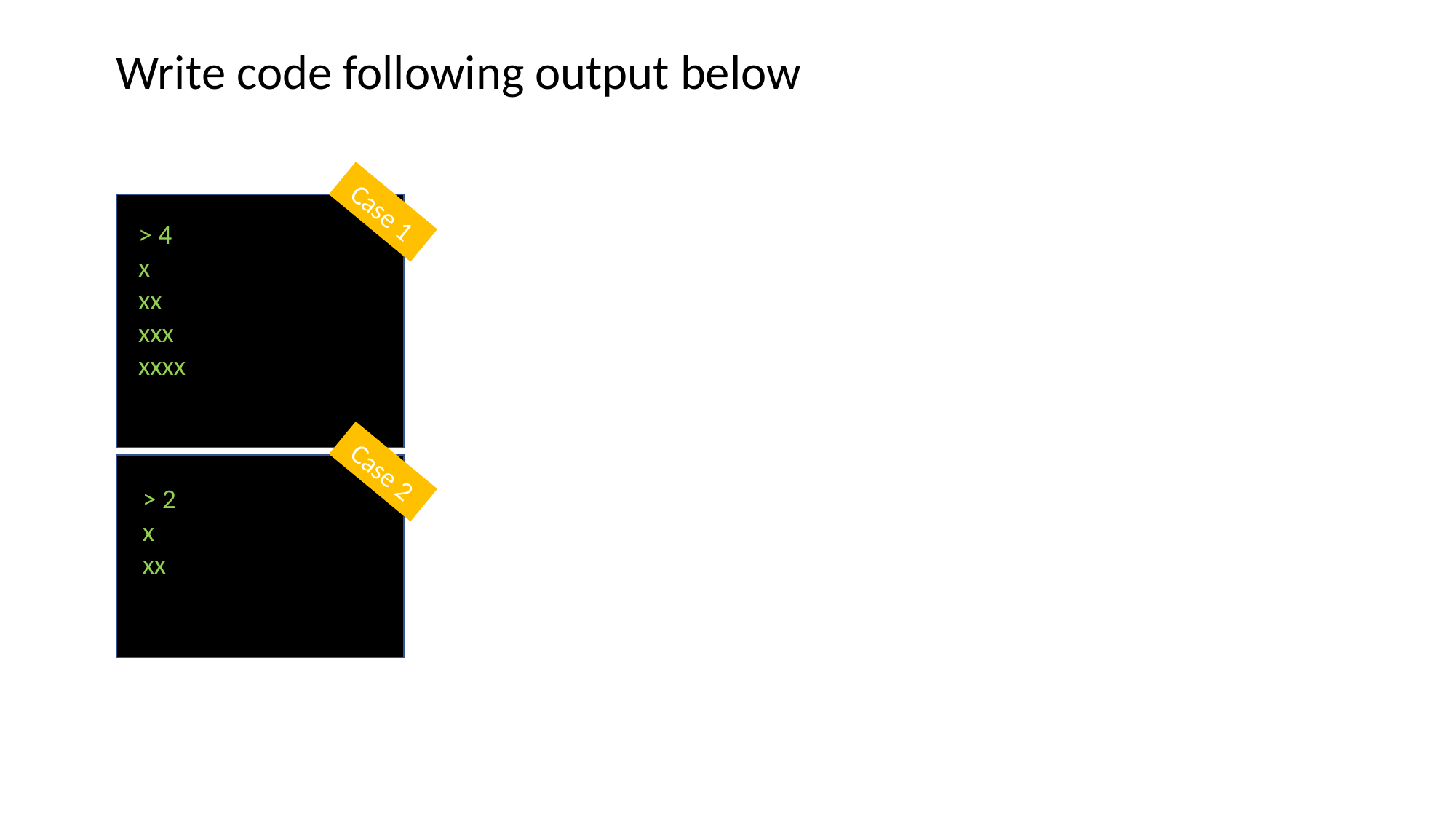

Write code following output below
Case 1

> 4
x
xx
xxx
xxxx
Case 2

> 2
x
xx